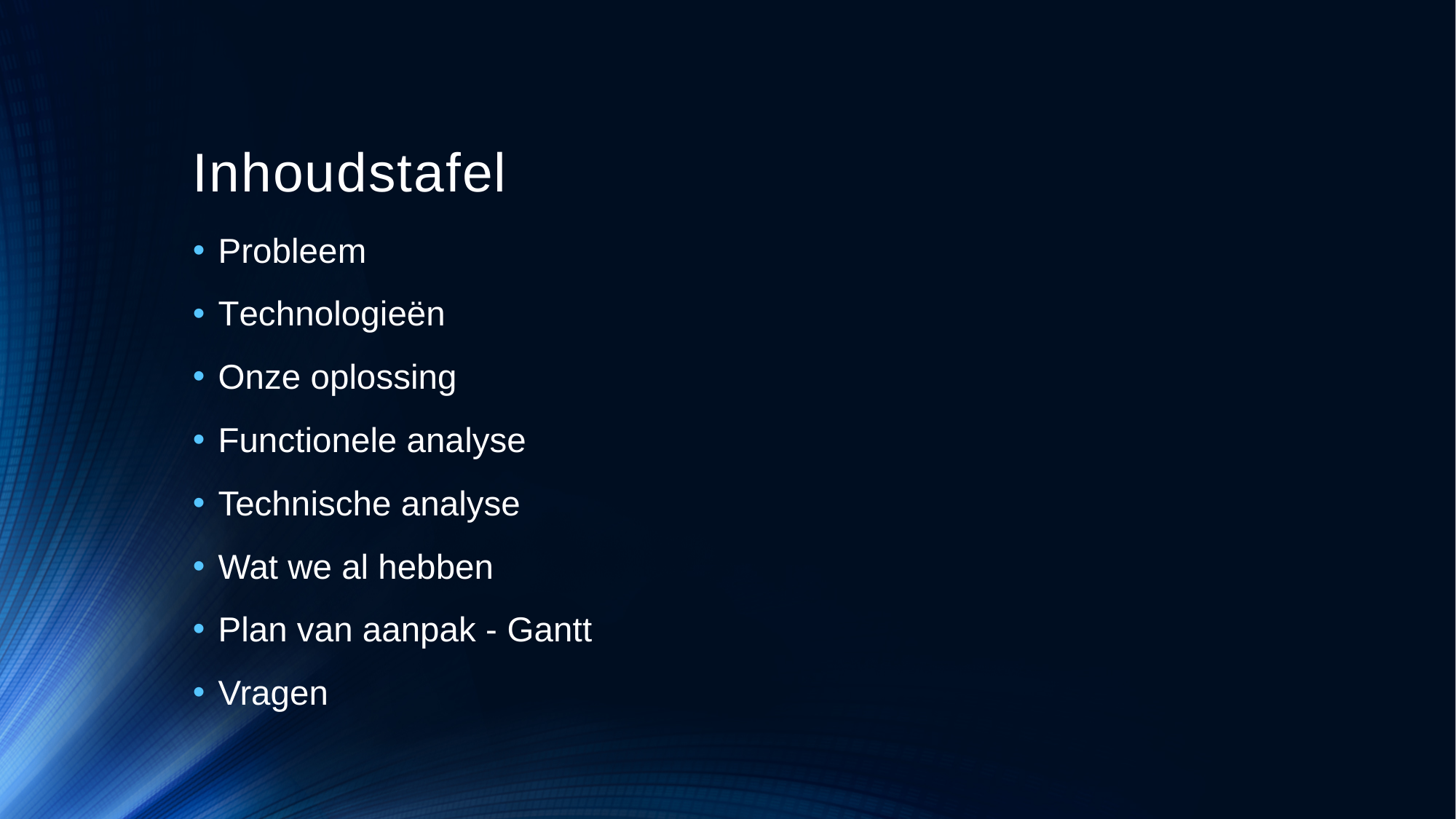

# Inhoudstafel
Probleem
Technologieën
Onze oplossing
Functionele analyse
Technische analyse
Wat we al hebben
Plan van aanpak - Gantt
Vragen